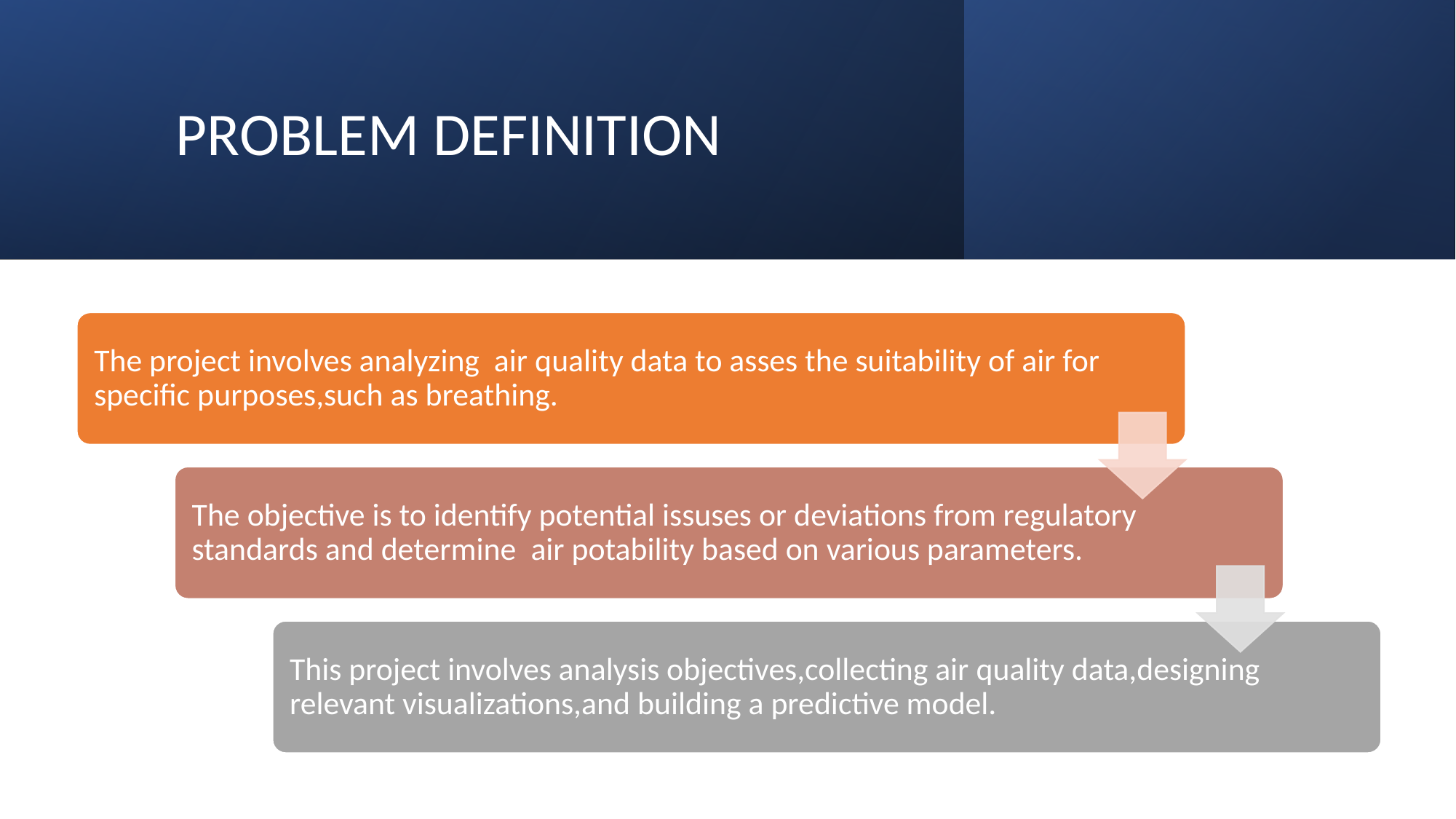

# PROBLEM DEFINITION
The project involves analyzing  air quality data to asses the suitability of air for specific purposes,such as breathing.
The objective is to identify potential issuses or deviations from regulatory standards and determine  air potability based on various parameters.
This project involves analysis objectives,collecting air quality data,designing relevant visualizations,and building a predictive model.